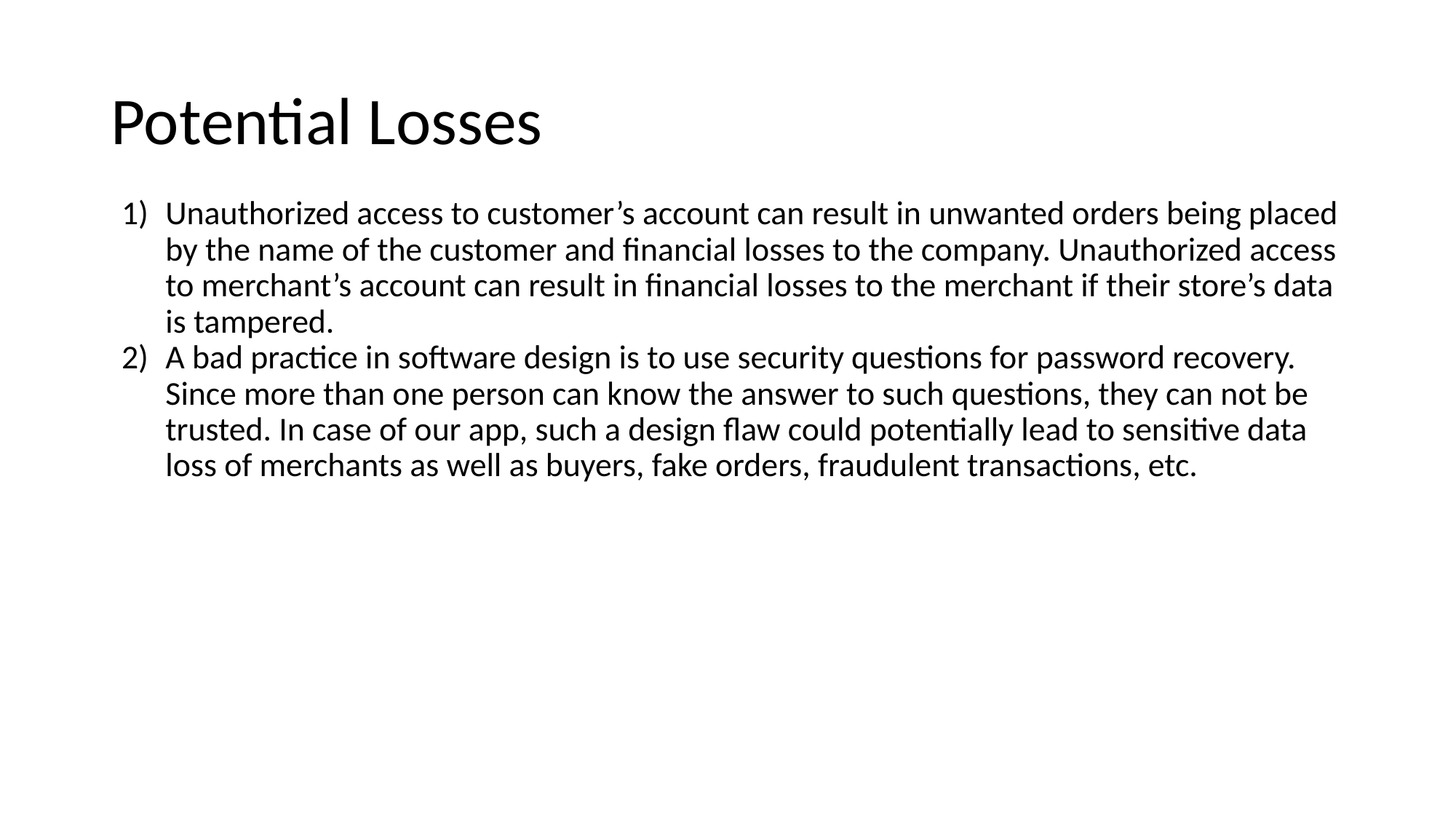

# Potential Losses
Unauthorized access to customer’s account can result in unwanted orders being placed by the name of the customer and financial losses to the company. Unauthorized access to merchant’s account can result in financial losses to the merchant if their store’s data is tampered.
A bad practice in software design is to use security questions for password recovery. Since more than one person can know the answer to such questions, they can not be trusted. In case of our app, such a design flaw could potentially lead to sensitive data loss of merchants as well as buyers, fake orders, fraudulent transactions, etc.